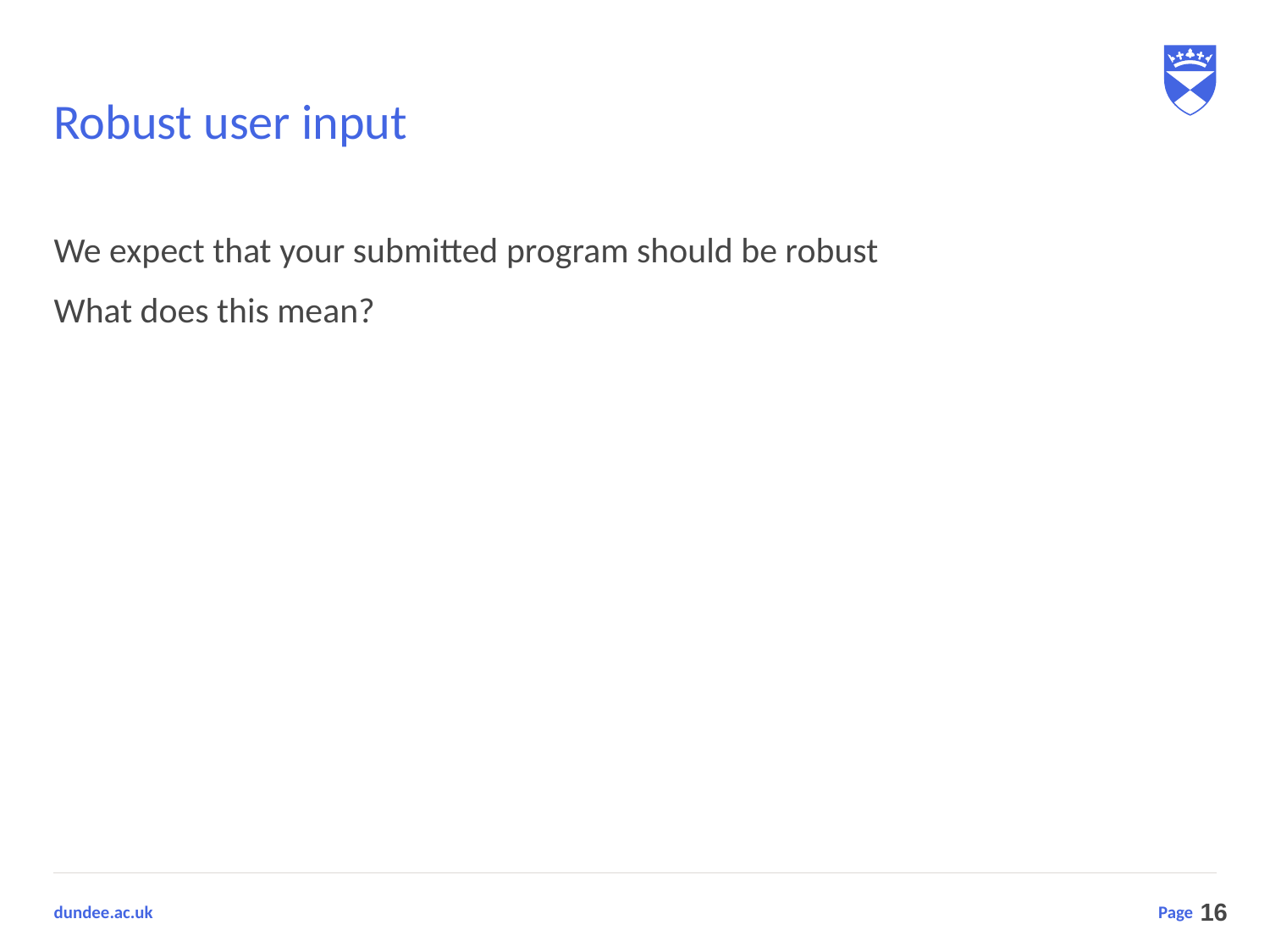

# Robust user input
We expect that your submitted program should be robust
What does this mean?
16